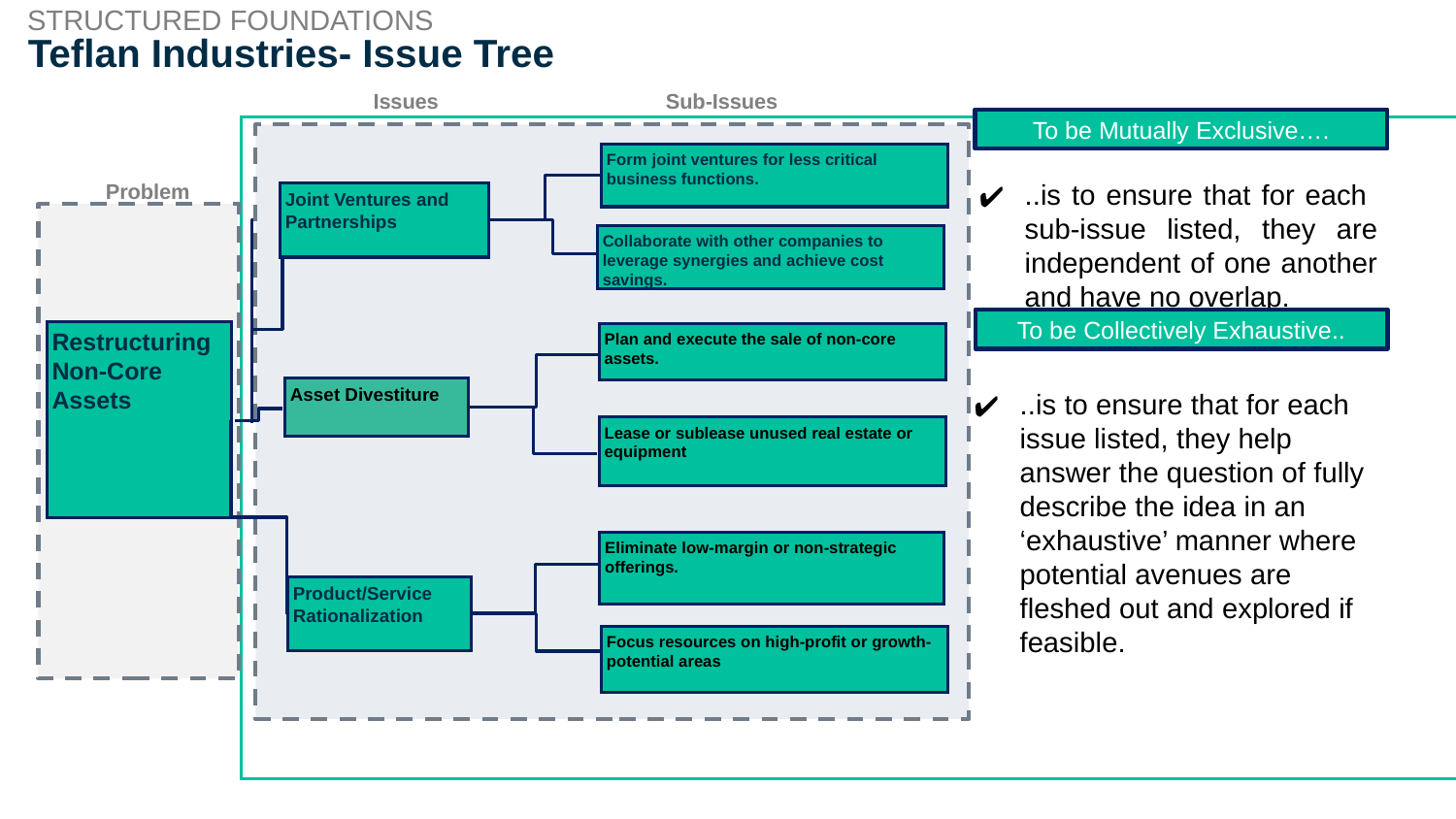

STRUCTURED FOUNDATIONS
# Teflan Industries- Issue Tree
Sub-Issues
Issues
To be Mutually Exclusive….

Form joint ventures for less critical business functions.
..is to ensure that for each
sub-issue listed, they are independent of one another and have no overlap.

Problem
Joint Ventures and Partnerships
Asset Divestiture
Eliminate low-margin or non-strategic offerings.
Product/Service Rationalization
Focus resources on high-profit or growth-potential areas

Collaborate with other companies to leverage synergies and achieve cost savings.
To be Collectively Exhaustive..
Restructuring Non-Core Assets
Plan and execute the sale of non-core assets.
..is to ensure that for each
issue listed, they help answer the question of fully describe the idea in an ‘exhaustive’ manner where potential avenues are fleshed out and explored if feasible.
Lease or sublease unused real estate or equipment